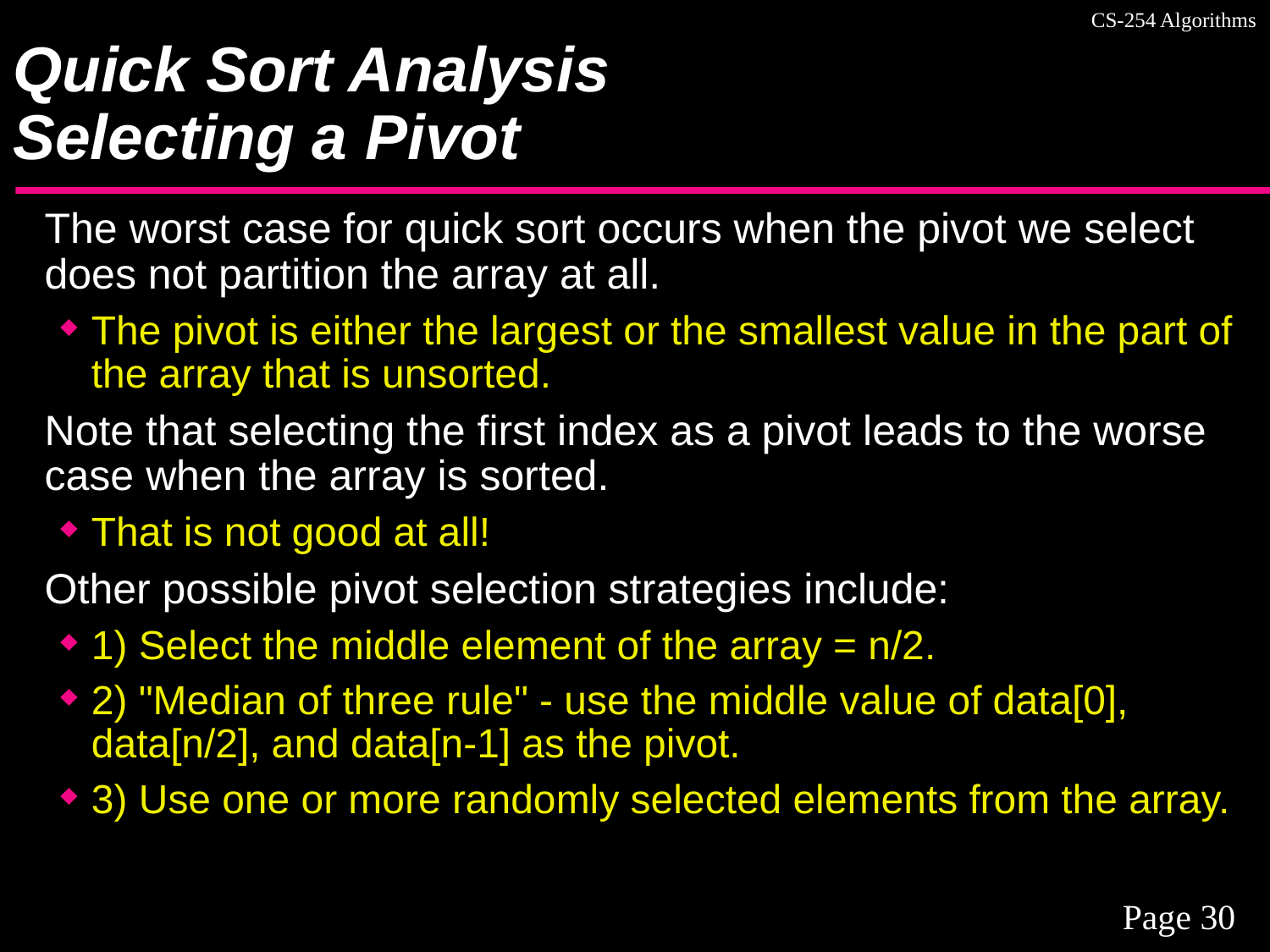

# Quick Sort Analysis Selecting a Pivot
The worst case for quick sort occurs when the pivot we select does not partition the array at all.
The pivot is either the largest or the smallest value in the part of the array that is unsorted.
Note that selecting the first index as a pivot leads to the worse case when the array is sorted.
That is not good at all!
Other possible pivot selection strategies include:
1) Select the middle element of the array = n/2.
2) "Median of three rule" - use the middle value of data[0], data[n/2], and data[n-1] as the pivot.
3) Use one or more randomly selected elements from the array.